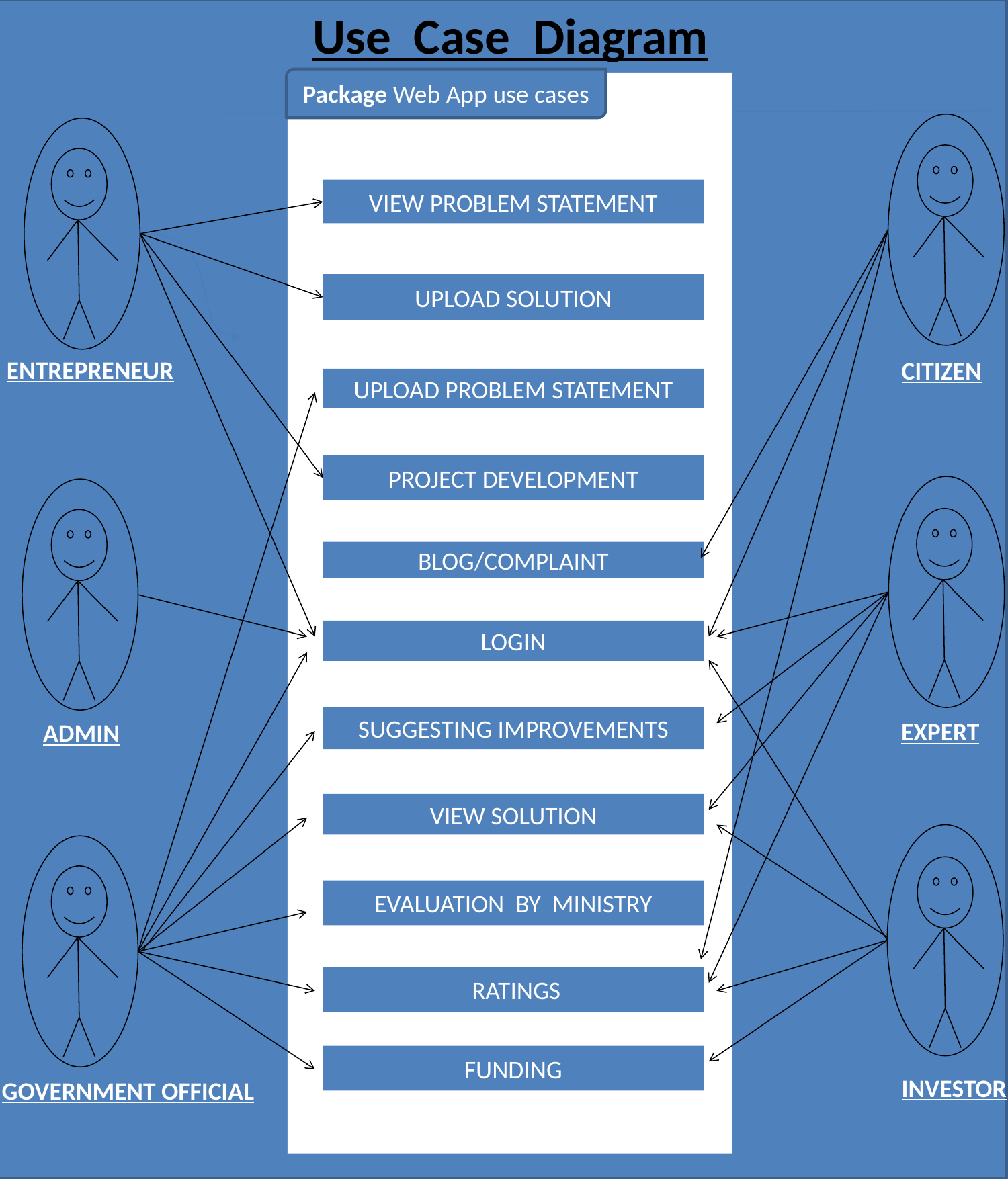

Use  Case  Diagram
Package Web App use cases

VIEW PROBLEM STATEMENT
UPLOAD SOLUTION
ENTREPRENEUR
CITIZEN
UPLOAD PROBLEM STATEMENT
PROJECT DEVELOPMENT

BLOG/COMPLAINT
LOGIN
SUGGESTING IMPROVEMENTS
EXPERT
ADMIN
VIEW SOLUTION

EVALUATION  BY  MINISTRY
 RATINGS
FUNDING
INVESTOR
GOVERNMENT OFFICIAL